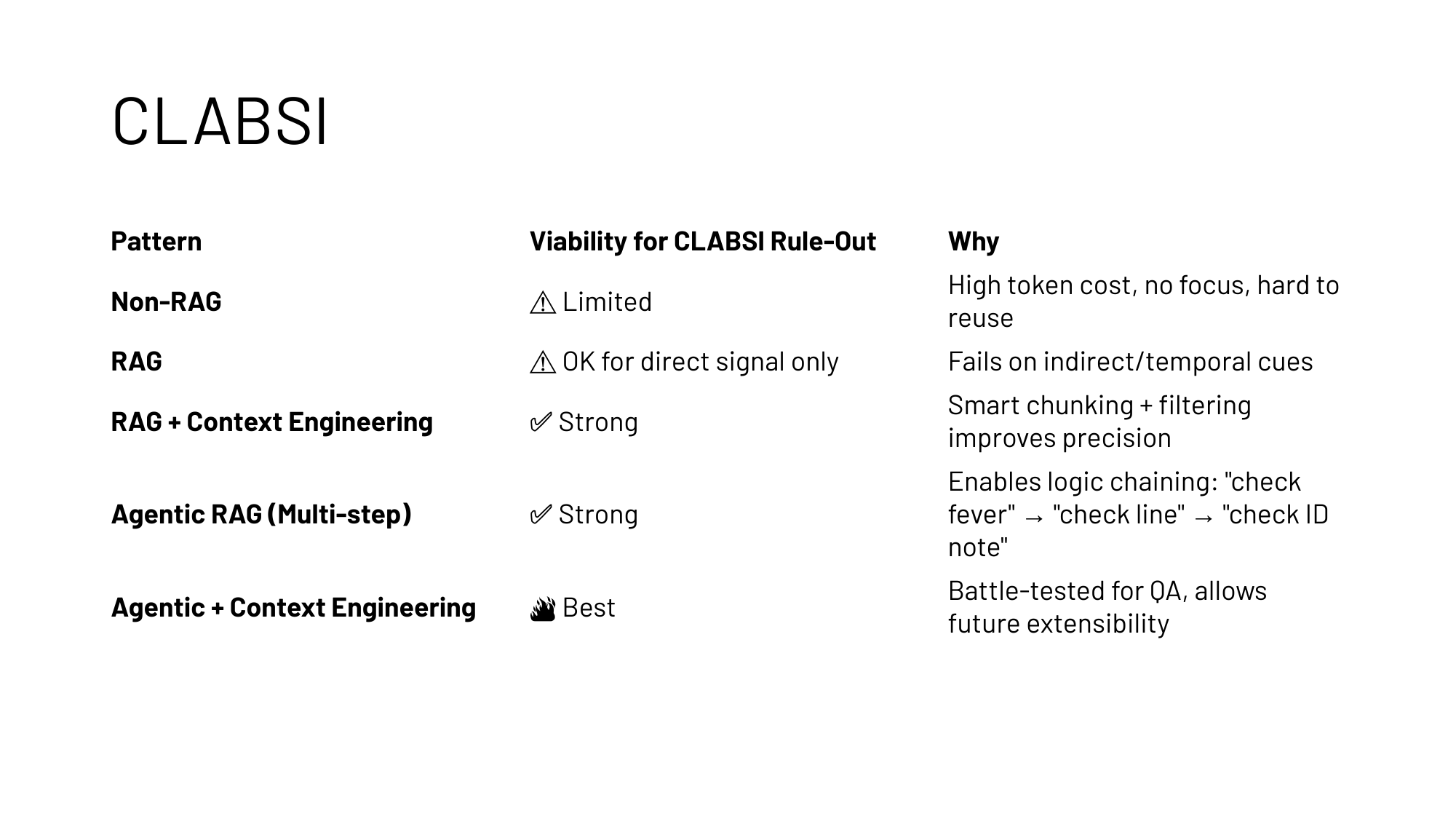

# CLABSI
| Pattern | Viability for CLABSI Rule-Out | Why |
| --- | --- | --- |
| Non-RAG | ⚠️ Limited | High token cost, no focus, hard to reuse |
| RAG | ⚠️ OK for direct signal only | Fails on indirect/temporal cues |
| RAG + Context Engineering | ✅ Strong | Smart chunking + filtering improves precision |
| Agentic RAG (Multi-step) | ✅ Strong | Enables logic chaining: "check fever" → "check line" → "check ID note" |
| Agentic + Context Engineering | 🔥 Best | Battle-tested for QA, allows future extensibility |